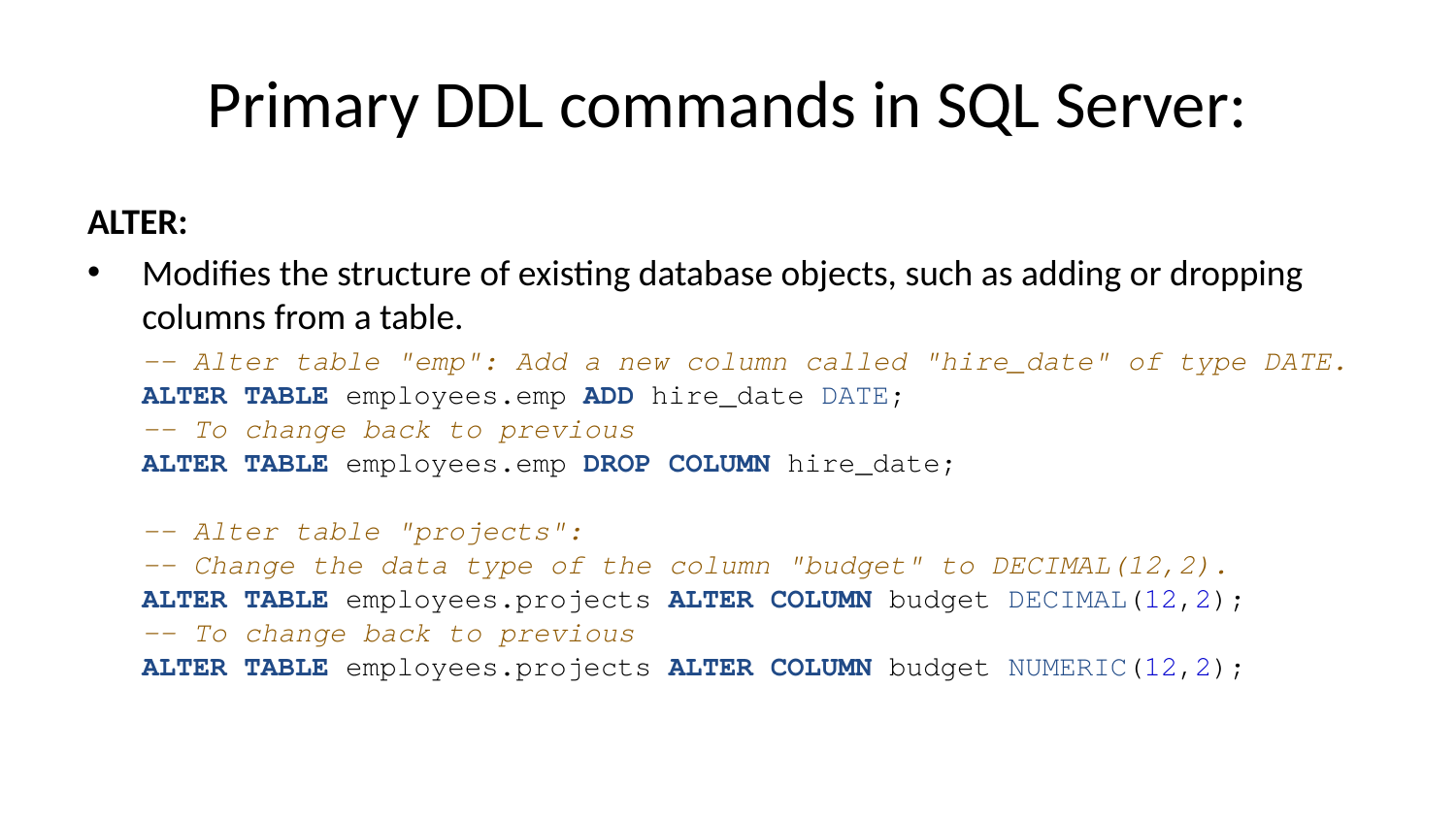

# Primary DDL commands in SQL Server:
ALTER:
Modifies the structure of existing database objects, such as adding or dropping columns from a table.
-- Alter table "emp": Add a new column called "hire_date" of type DATE.
ALTER TABLE employees.emp ADD hire_date DATE;
-- To change back to previous
ALTER TABLE employees.emp DROP COLUMN hire_date;
-- Alter table "projects":
-- Change the data type of the column "budget" to DECIMAL(12,2).
ALTER TABLE employees.projects ALTER COLUMN budget DECIMAL(12,2);
-- To change back to previous
ALTER TABLE employees.projects ALTER COLUMN budget NUMERIC(12,2);